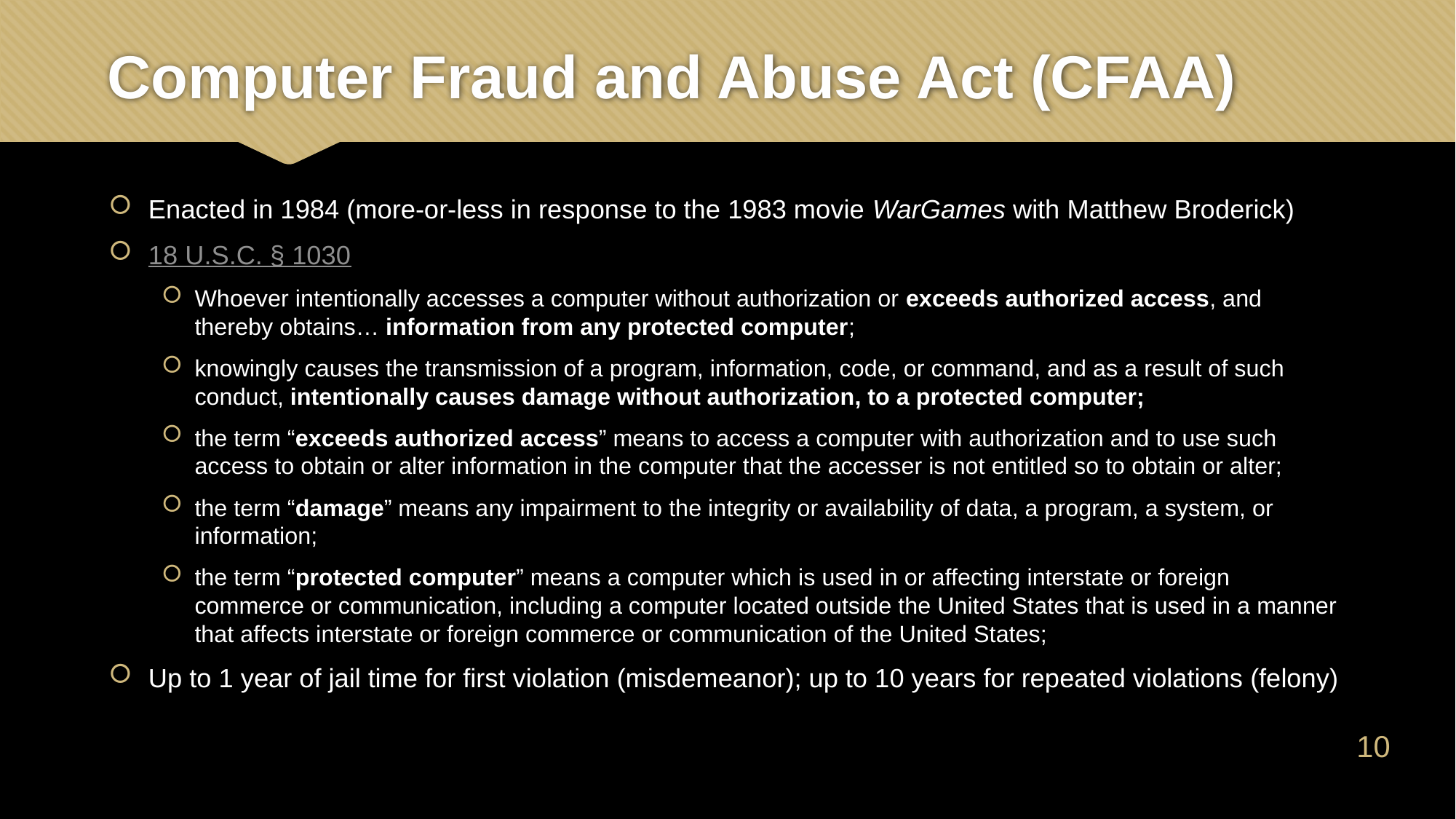

# Computer Fraud and Abuse Act (CFAA)
Enacted in 1984 (more-or-less in response to the 1983 movie WarGames with Matthew Broderick)
18 U.S.C. § 1030
Whoever intentionally accesses a computer without authorization or exceeds authorized access, and thereby obtains… information from any protected computer;
knowingly causes the transmission of a program, information, code, or command, and as a result of such conduct, intentionally causes damage without authorization, to a protected computer;
the term “exceeds authorized access” means to access a computer with authorization and to use such access to obtain or alter information in the computer that the accesser is not entitled so to obtain or alter;
the term “damage” means any impairment to the integrity or availability of data, a program, a system, or information;
the term “protected computer” means a computer which is used in or affecting interstate or foreign commerce or communication, including a computer located outside the United States that is used in a manner that affects interstate or foreign commerce or communication of the United States;
Up to 1 year of jail time for first violation (misdemeanor); up to 10 years for repeated violations (felony)
10